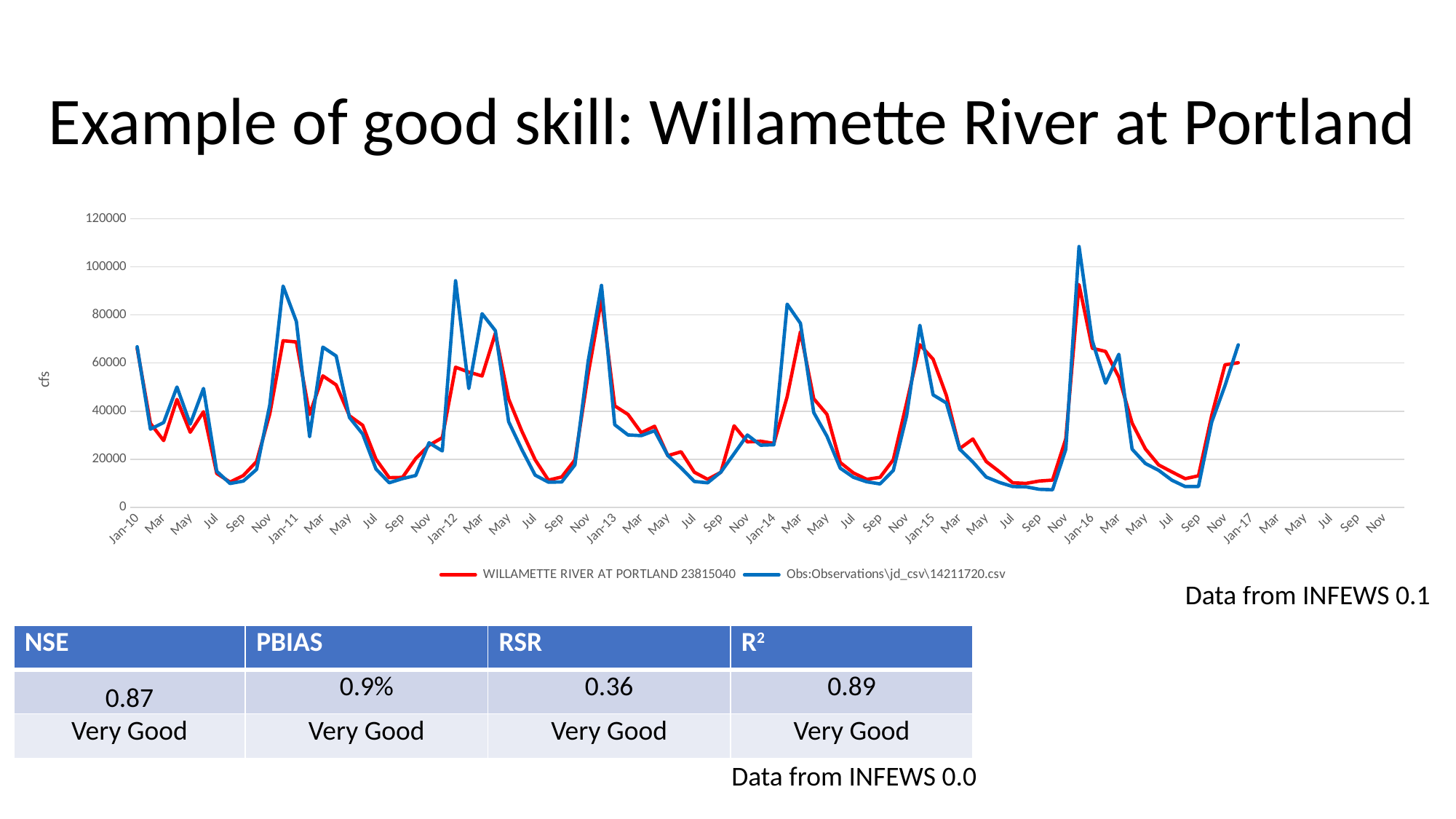

# Example of good skill: Willamette River at Portland

[unsupported chart]

Data from INFEWS 0.1
| NSE | PBIAS | RSR | R2 |
| --- | --- | --- | --- |
| 0.87 | 0.9% | 0.36 | 0.89 |
| Very Good | Very Good | Very Good | Very Good |
Data from INFEWS 0.0